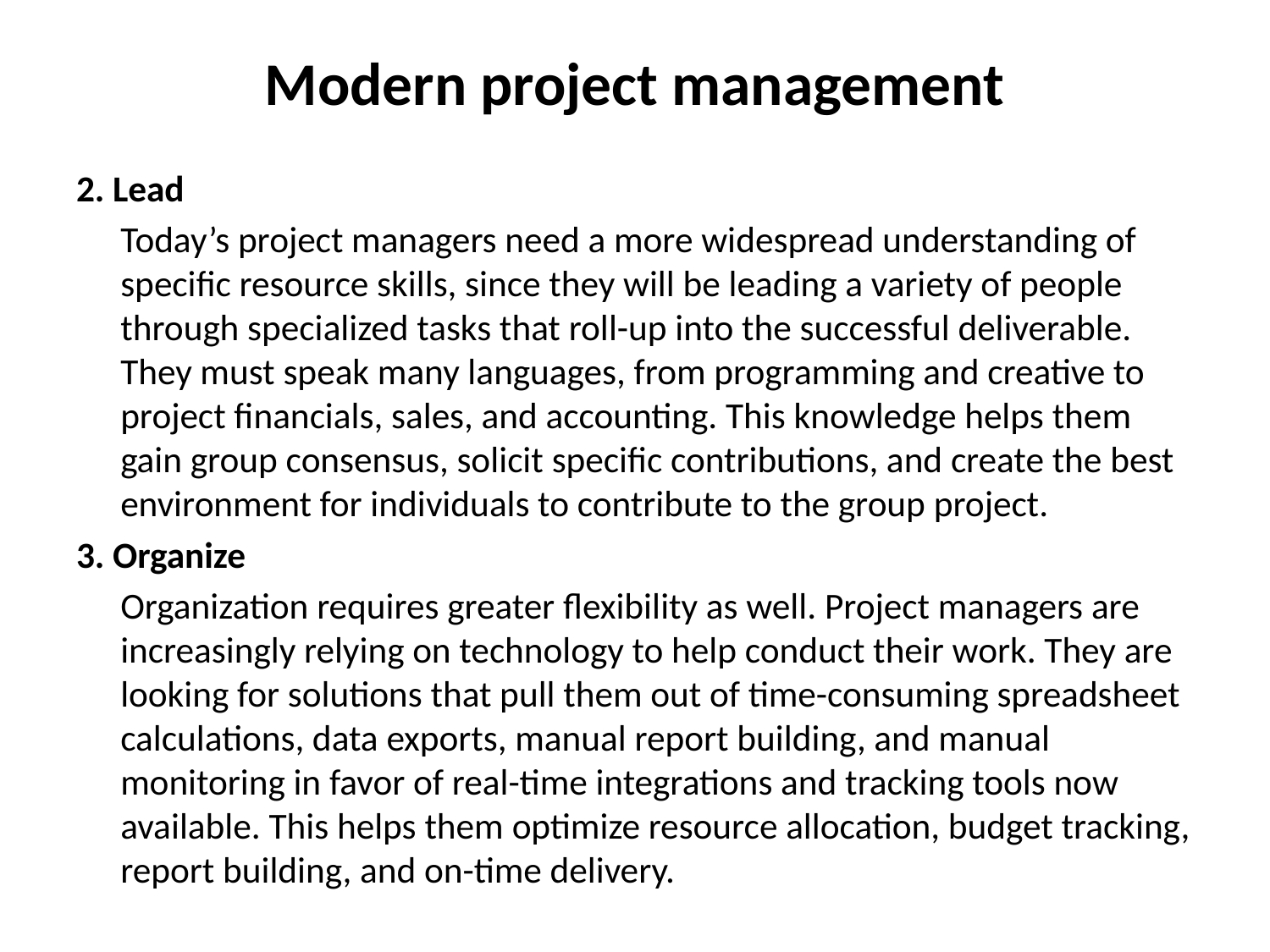

# Modern project management
2. Lead
	Today’s project managers need a more widespread understanding of specific resource skills, since they will be leading a variety of people through specialized tasks that roll-up into the successful deliverable. They must speak many languages, from programming and creative to project financials, sales, and accounting. This knowledge helps them gain group consensus, solicit specific contributions, and create the best environment for individuals to contribute to the group project.
3. Organize
	Organization requires greater flexibility as well. Project managers are increasingly relying on technology to help conduct their work. They are looking for solutions that pull them out of time-consuming spreadsheet calculations, data exports, manual report building, and manual monitoring in favor of real-time integrations and tracking tools now available. This helps them optimize resource allocation, budget tracking, report building, and on-time delivery.